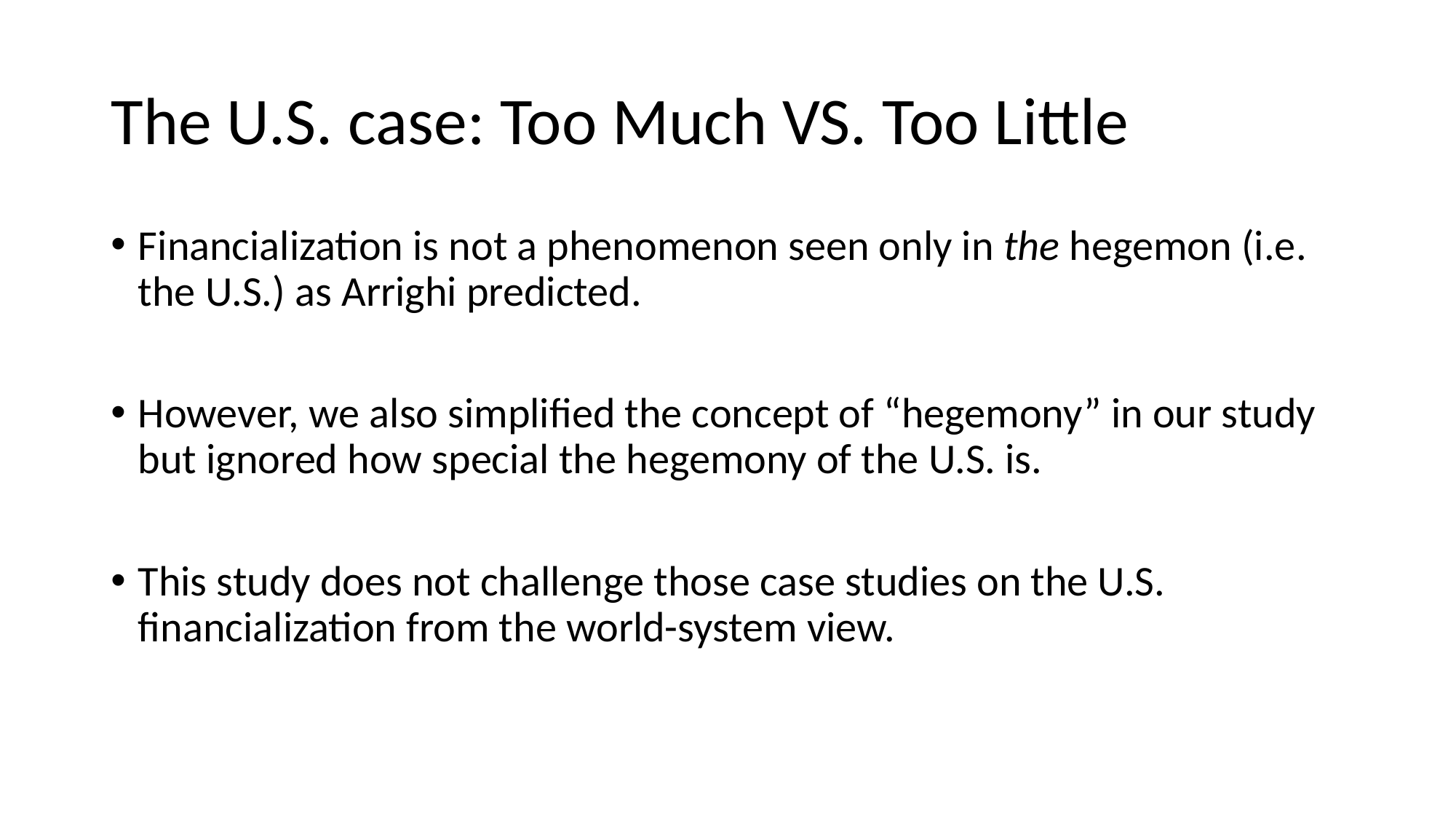

# The U.S. case: Too Much VS. Too Little
Financialization is not a phenomenon seen only in the hegemon (i.e. the U.S.) as Arrighi predicted.

However, we also simplified the concept of “hegemony” in our study but ignored how special the hegemony of the U.S. is.

This study does not challenge those case studies on the U.S. financialization from the world-system view.